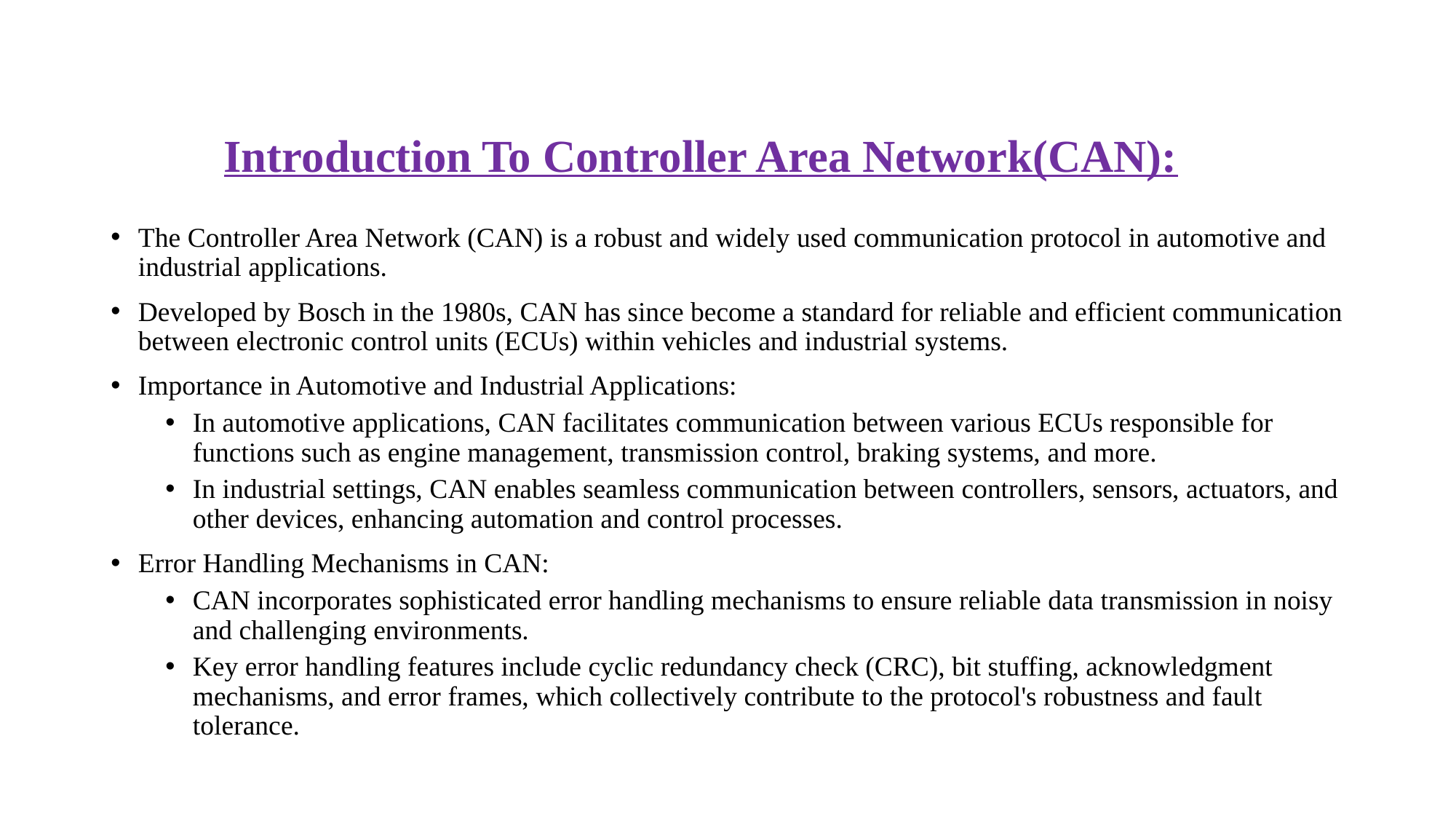

Introduction To Controller Area Network(CAN):
The Controller Area Network (CAN) is a robust and widely used communication protocol in automotive and industrial applications.
Developed by Bosch in the 1980s, CAN has since become a standard for reliable and efficient communication between electronic control units (ECUs) within vehicles and industrial systems.
Importance in Automotive and Industrial Applications:
In automotive applications, CAN facilitates communication between various ECUs responsible for functions such as engine management, transmission control, braking systems, and more.
In industrial settings, CAN enables seamless communication between controllers, sensors, actuators, and other devices, enhancing automation and control processes.
Error Handling Mechanisms in CAN:
CAN incorporates sophisticated error handling mechanisms to ensure reliable data transmission in noisy and challenging environments.
Key error handling features include cyclic redundancy check (CRC), bit stuffing, acknowledgment mechanisms, and error frames, which collectively contribute to the protocol's robustness and fault tolerance.